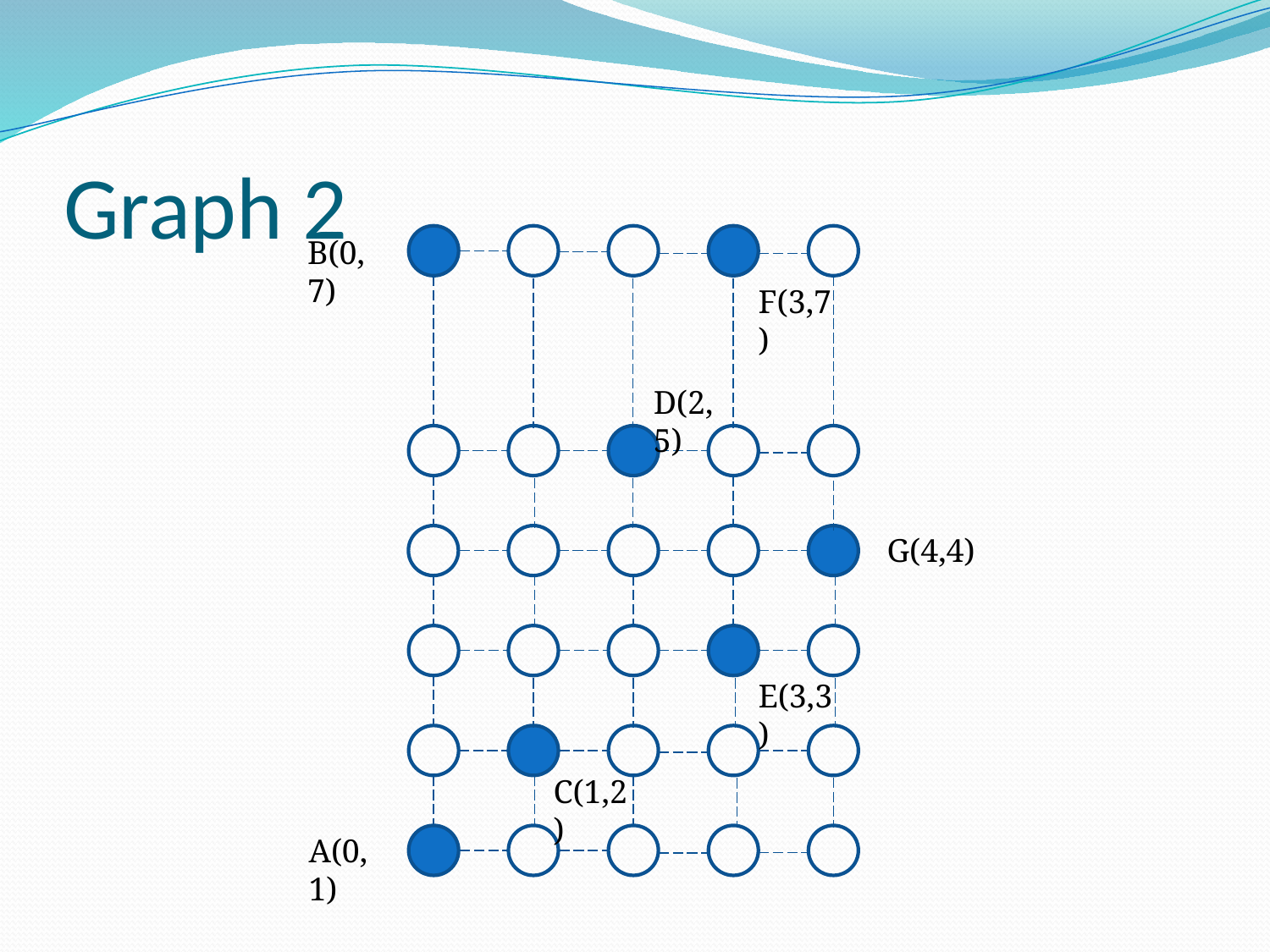

# Graph 2

B(0,7)
F(3,7)
D(2,5)
G(4,4)
E(3,3)
C(1,2)
A(0,1)